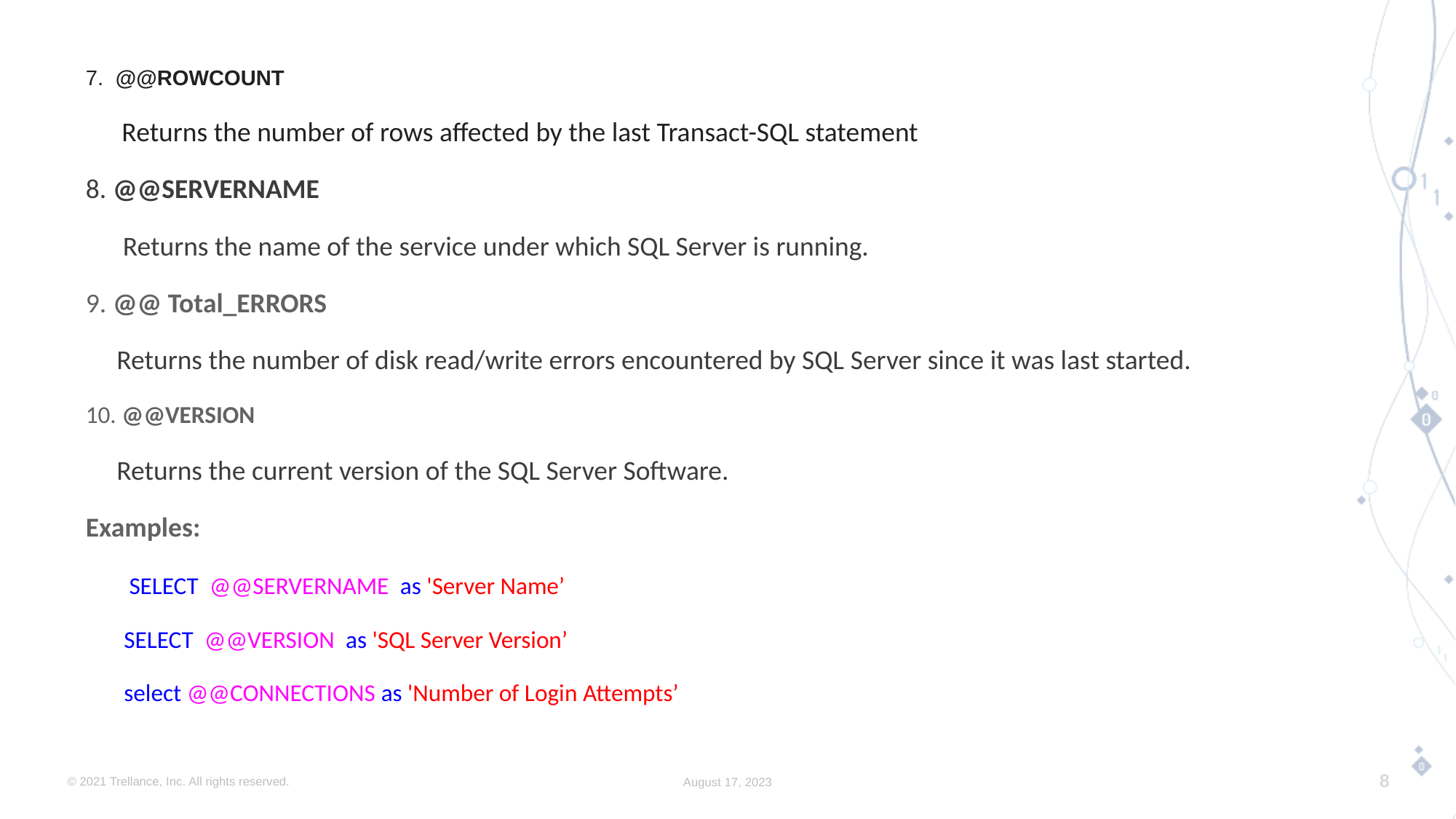

7.  @@ROWCOUNT
      Returns the number of rows affected by the last Transact-SQL statement
8. @@SERVERNAME
      Returns the name of the service under which SQL Server is running.
9. @@ Total_ERRORS
     Returns the number of disk read/write errors encountered by SQL Server since it was last started.
10. @@VERSION
     Returns the current version of the SQL Server Software.
Examples:
       SELECT  @@SERVERNAME  as 'Server Name’
       SELECT  @@VERSION  as 'SQL Server Version’
       select @@CONNECTIONS as 'Number of Login Attempts’

© 2021 Trellance, Inc. All rights reserved.
August 17, 2023
8